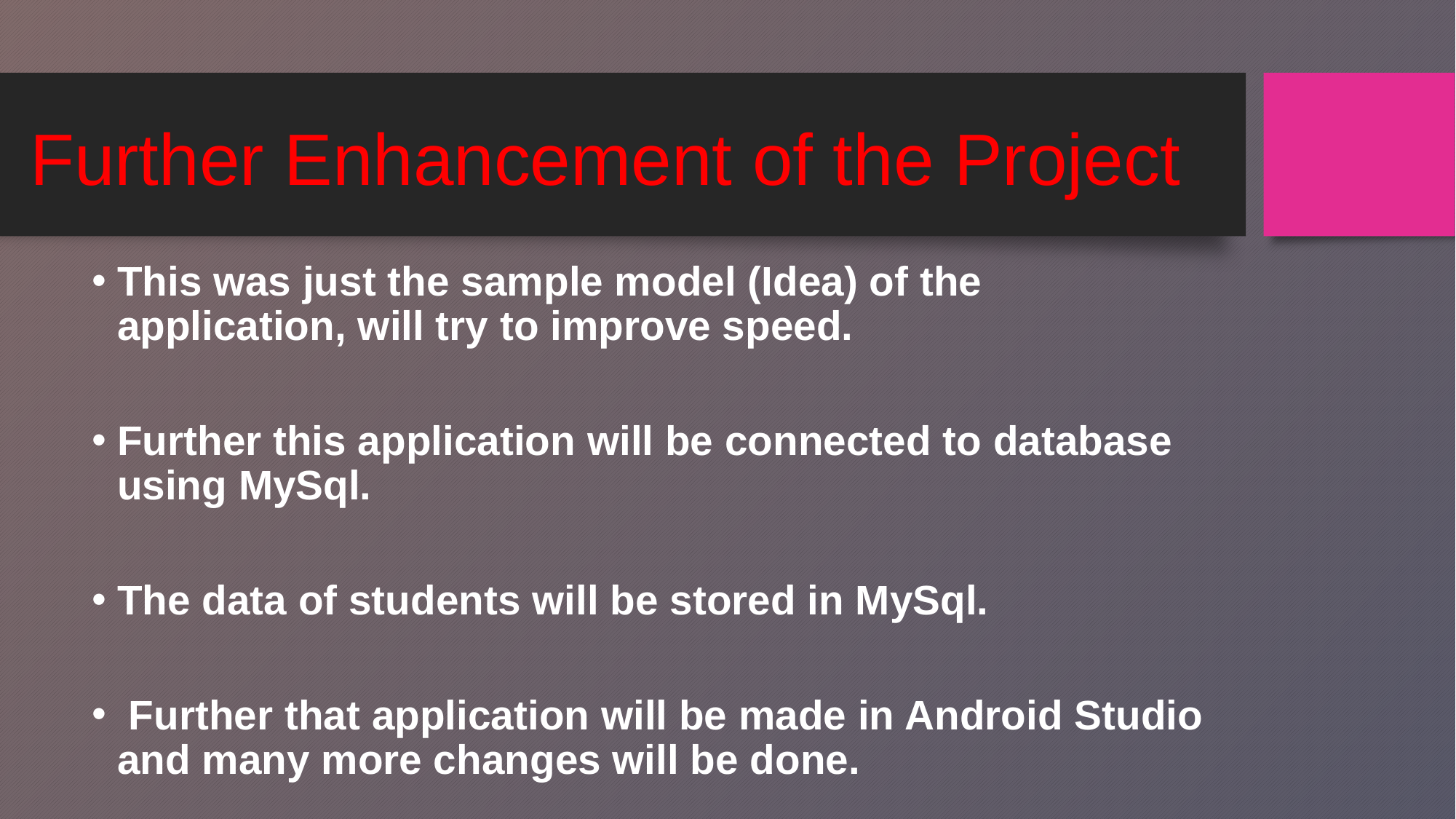

# Further Enhancement of the Project
This was just the sample model (Idea) of the application, will try to improve speed.

Further this application will be connected to database using MySql.

The data of students will be stored in MySql.

 Further that application will be made in Android Studio and many more changes will be done.